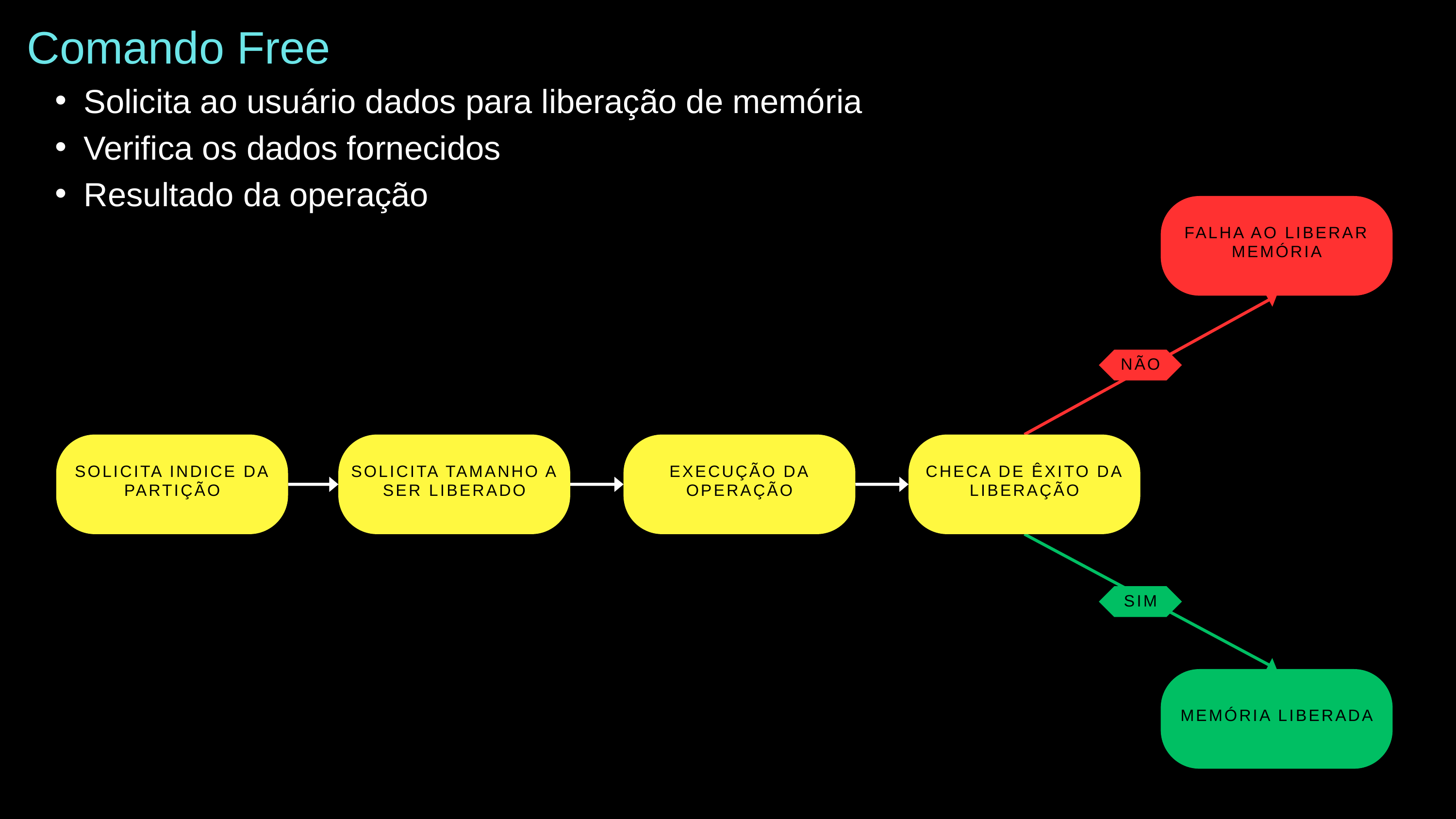

Comando Free
Solicita ao usuário dados para liberação de memória
Verifica os dados fornecidos
Resultado da operação

FALHA AO LIBERAR MEMÓRIA

NÃO

SOLICITA INDICE DA PARTIÇÃO

SOLICITA TAMANHO A SER LIBERADO

EXECUÇÃO DA OPERAÇÃO

CHECA DE ÊXITO DA LIBERAÇÃO

SIM

MEMÓRIA LIBERADA